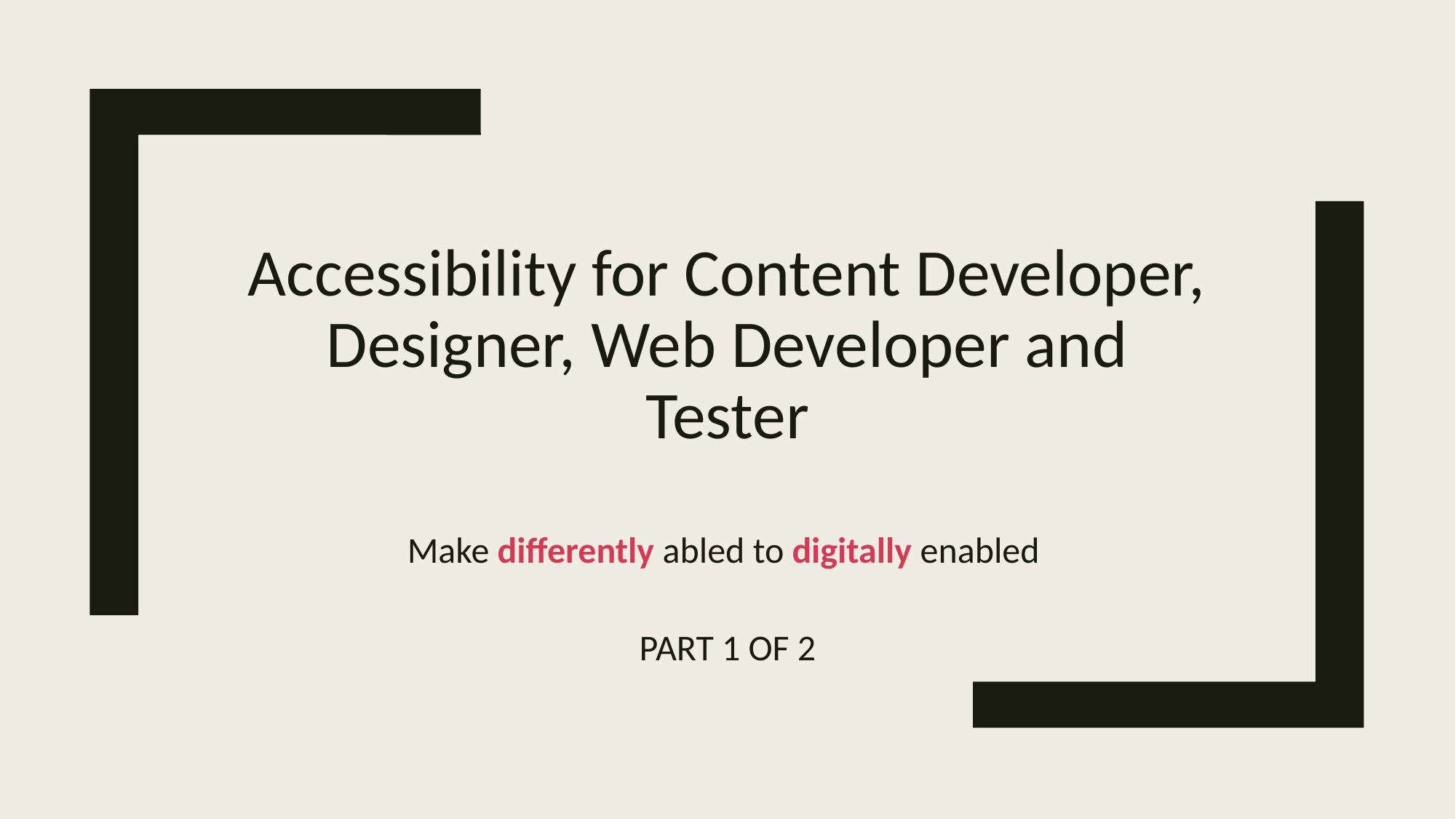

# Accessibility for Content Developer, Designer, Web Developer and Tester

Make differently abled to digitally enabled

Part 1 of 2